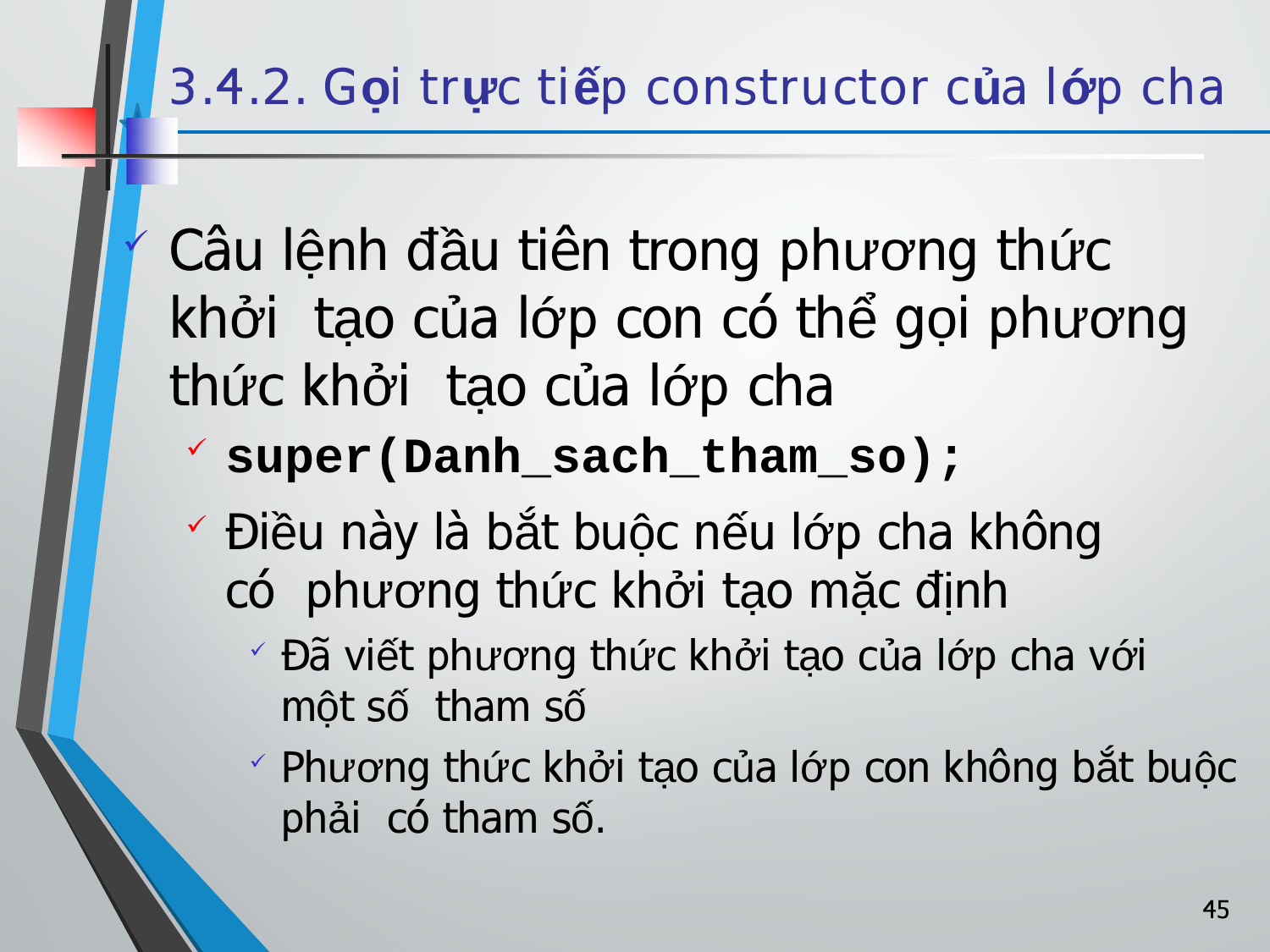

# 3.4.2. Gọi trực tiếp constructor của lớp cha

Câu lệnh đầu tiên trong phương thức khởi  tạo của lớp con có thể gọi phương thức khởi  tạo của lớp cha
super(Danh_sach_tham_so);
Điều này là bắt buộc nếu lớp cha không có  phương thức khởi tạo mặc định
Đã viết phương thức khởi tạo của lớp cha với một số  tham số
Phương thức khởi tạo của lớp con không bắt buộc phải  có tham số.
45